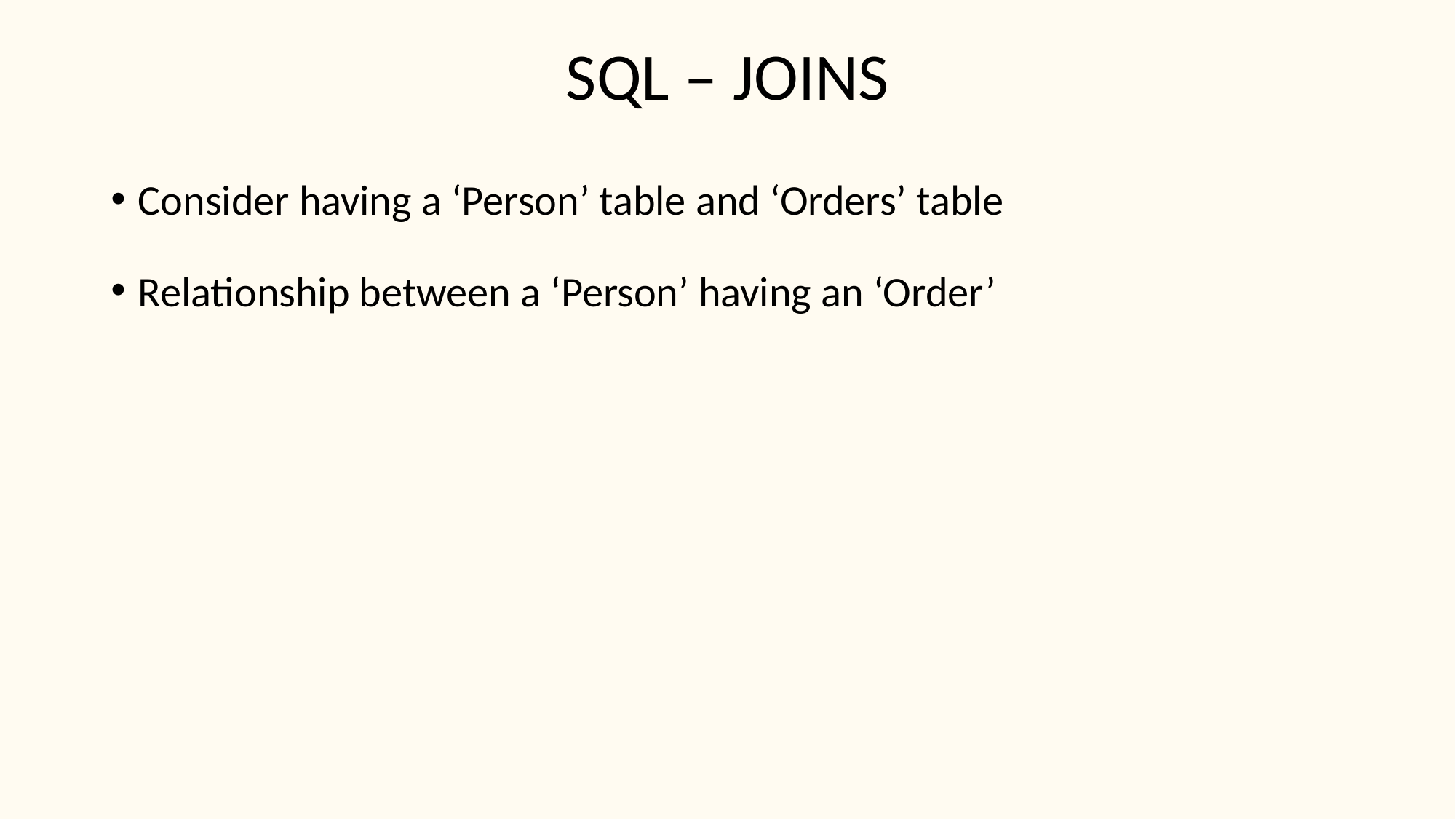

# SQL – JOINS
Consider having a ‘Person’ table and ‘Orders’ table
Relationship between a ‘Person’ having an ‘Order’